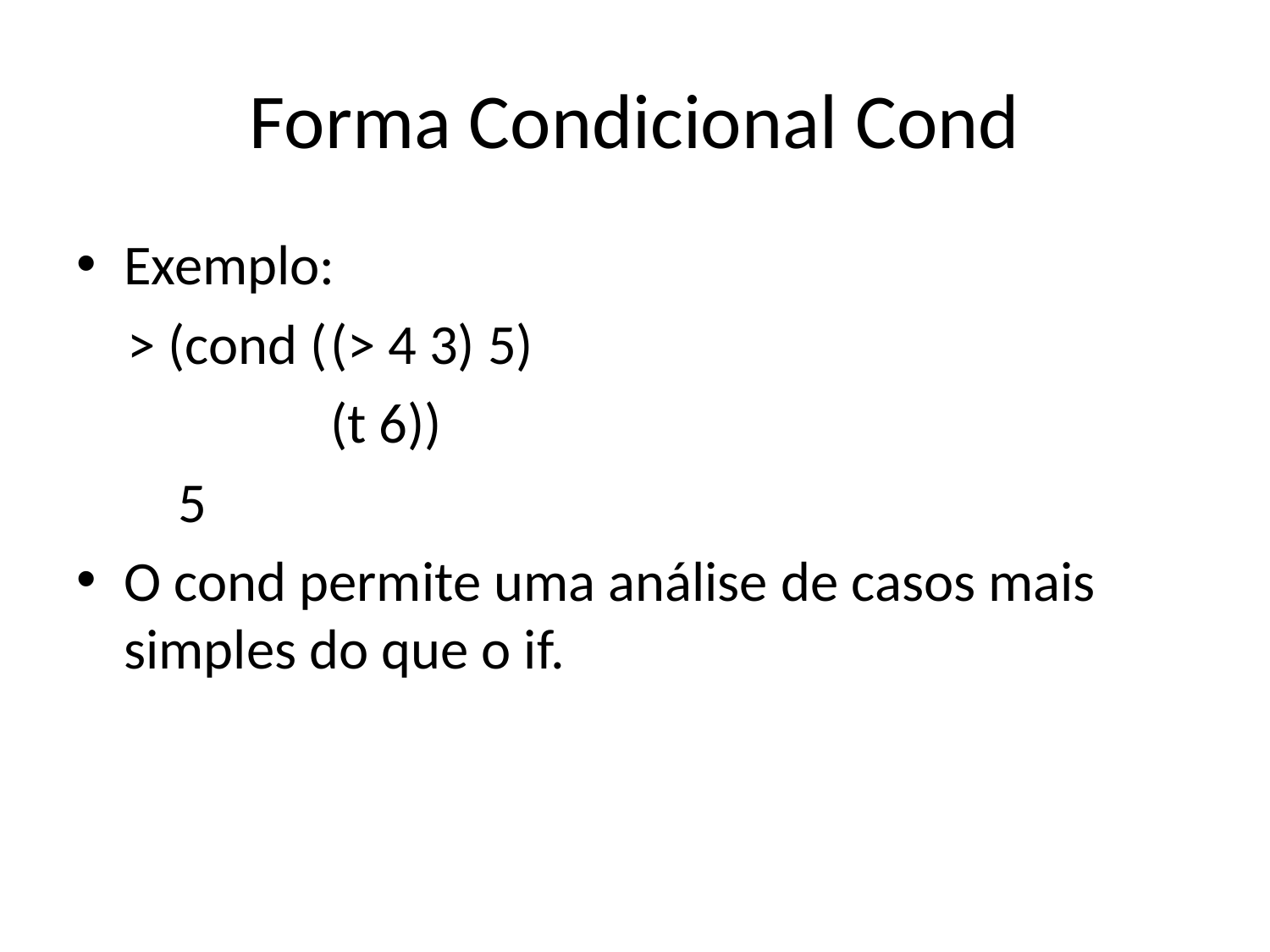

# Forma Condicional Cond
Exemplo:
    > (cond (	(> 4 3) 5)
		(t 6))
        5
O cond permite uma análise de casos mais simples do que o if.